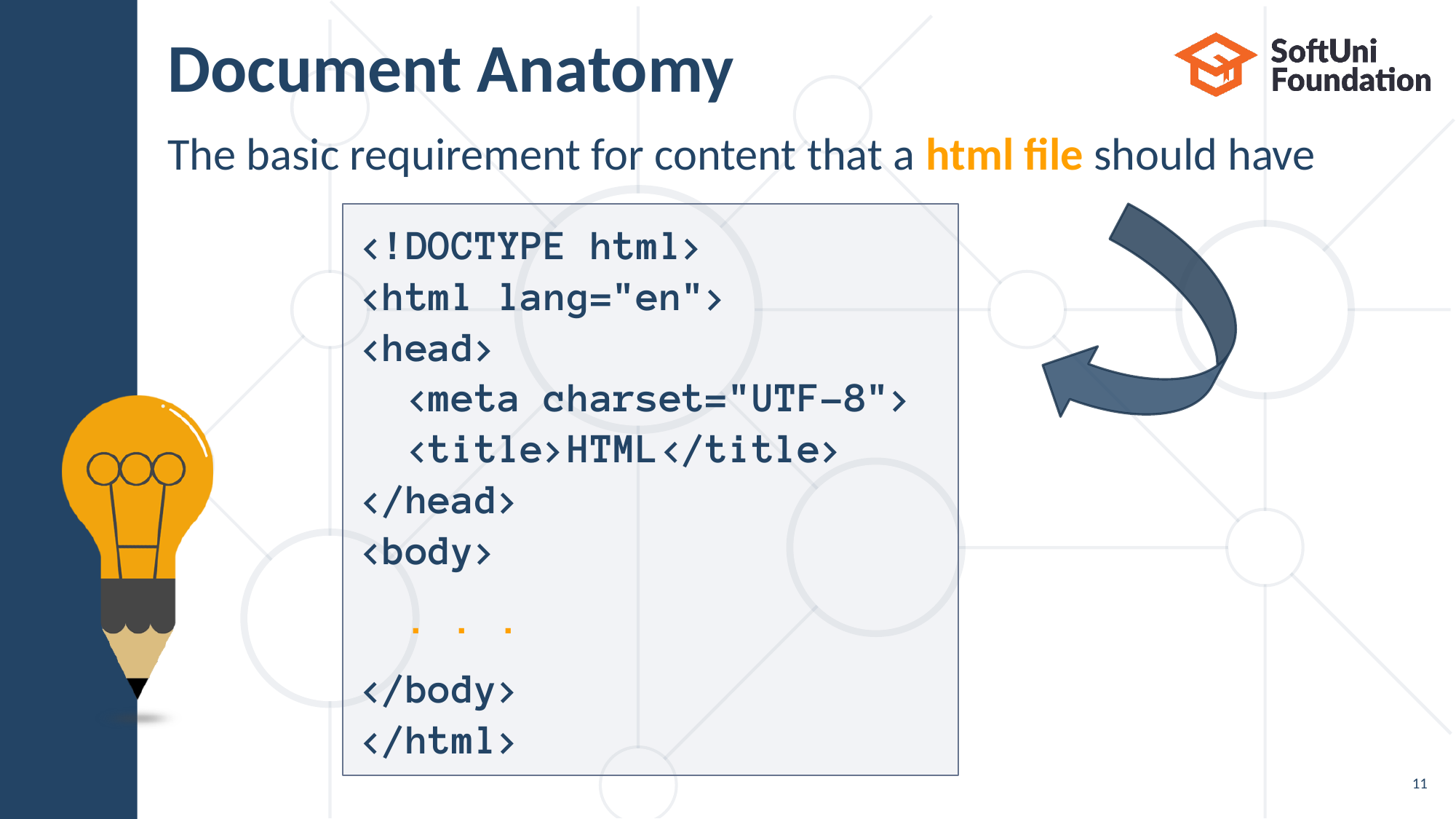

# Document Anatomy
The basic requirement for content that a html file should have
<!DOCTYPE html>
<html lang="en">
<head>
  <meta charset="UTF-8">
  <title>HTML</title>
</head>
<body>
  . . .
</body>
</html>

11